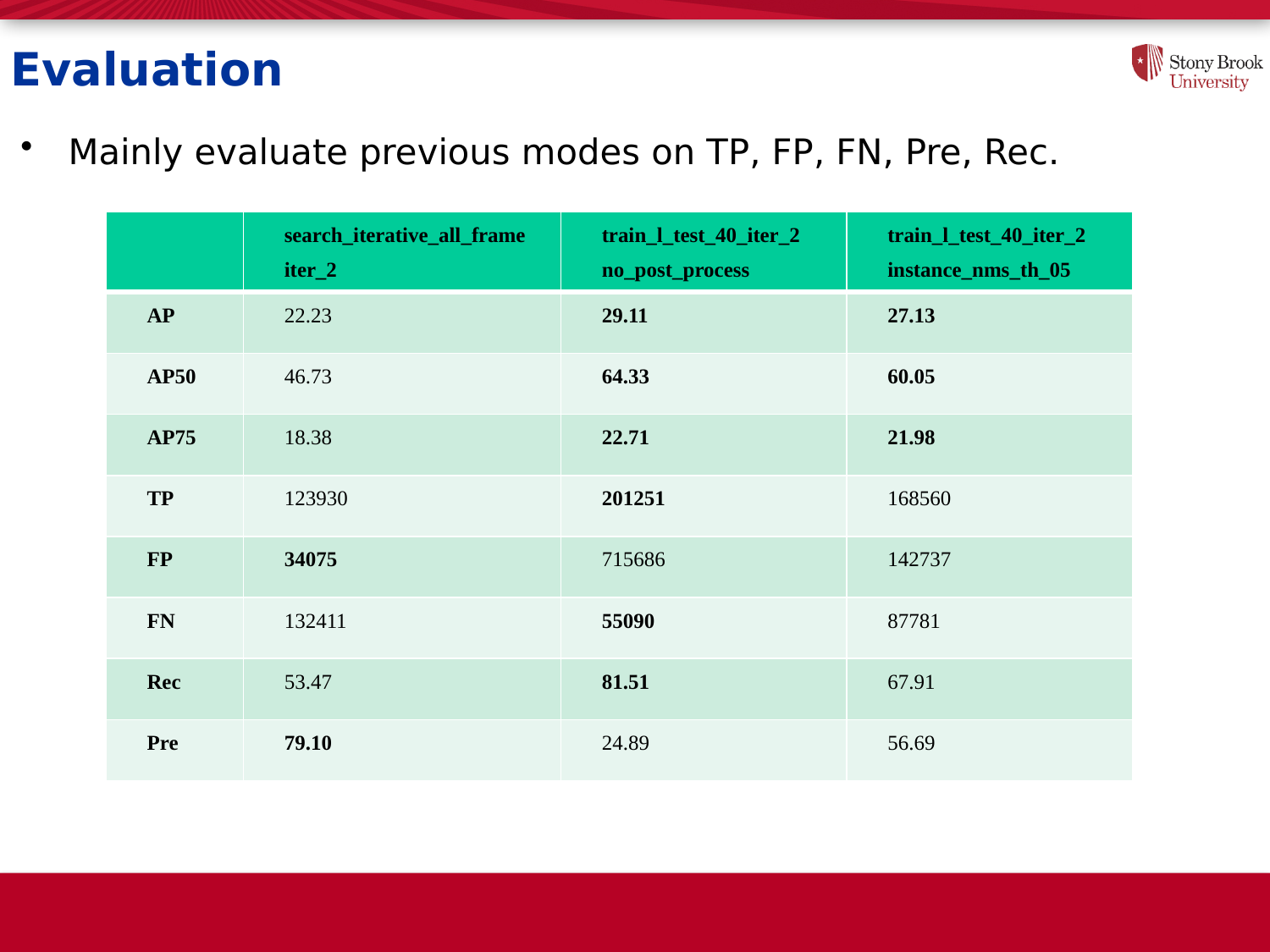

# Evaluation
Mainly evaluate previous modes on TP, FP, FN, Pre, Rec.
|  | search\_iterative\_all\_frame iter\_2 | train\_l\_test\_40\_iter\_2 no\_post\_process | train\_l\_test\_40\_iter\_2 instance\_nms\_th\_05 |
| --- | --- | --- | --- |
| AP | 22.23 | 29.11 | 27.13 |
| AP50 | 46.73 | 64.33 | 60.05 |
| AP75 | 18.38 | 22.71 | 21.98 |
| TP | 123930 | 201251 | 168560 |
| FP | 34075 | 715686 | 142737 |
| FN | 132411 | 55090 | 87781 |
| Rec | 53.47 | 81.51 | 67.91 |
| Pre | 79.10 | 24.89 | 56.69 |